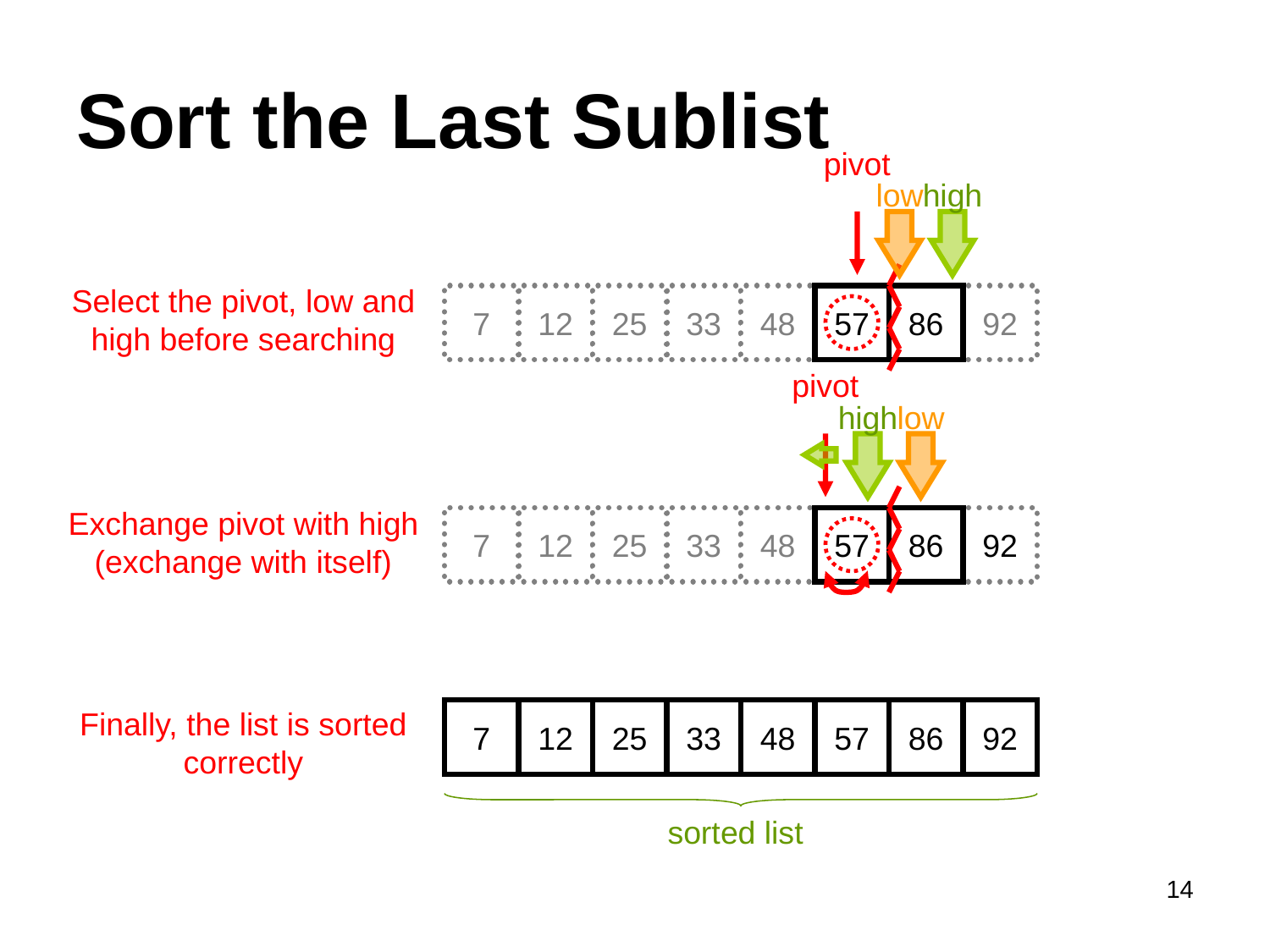

# Sort the Last Sublist
pivot
low
high

Select the pivot, low and high before searching
7
12
25
33
48
57
86
92

pivot
high
low

Exchange pivot with high
(exchange with itself)

7
12
25
33
48
57
86
92

Finally, the list is sorted correctly
7
12
25
33
48
57
86
92
sorted list
14